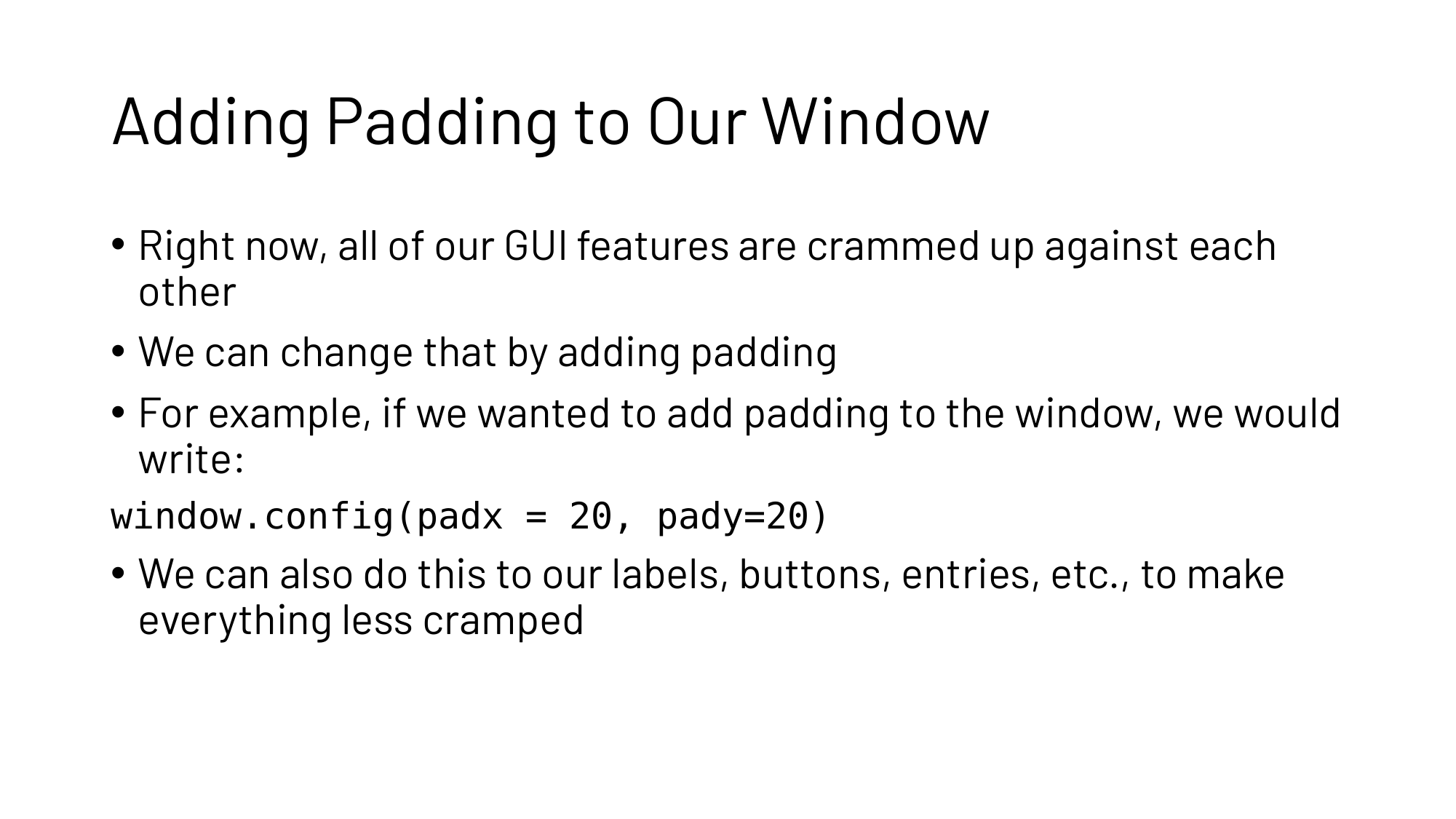

# Adding Padding to Our Window
Right now, all of our GUI features are crammed up against each other
We can change that by adding padding
For example, if we wanted to add padding to the window, we would write:
window.config(padx = 20, pady=20)
We can also do this to our labels, buttons, entries, etc., to make everything less cramped